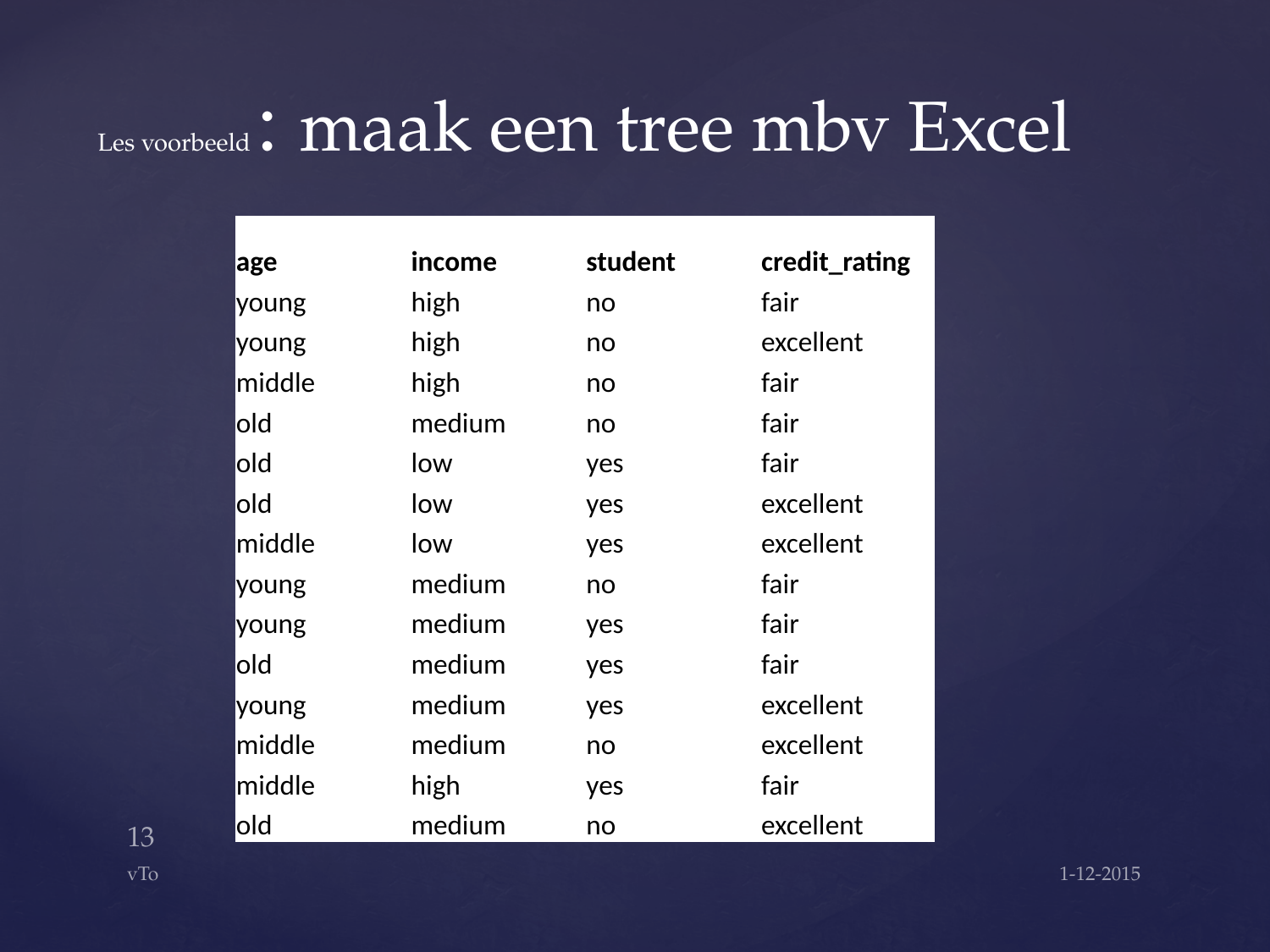

# Les voorbeeld : maak een tree mbv Excel
| age | income | student | credit\_rating |
| --- | --- | --- | --- |
| young | high | no | fair |
| young | high | no | excellent |
| middle | high | no | fair |
| old | medium | no | fair |
| old | low | yes | fair |
| old | low | yes | excellent |
| middle | low | yes | excellent |
| young | medium | no | fair |
| young | medium | yes | fair |
| old | medium | yes | fair |
| young | medium | yes | excellent |
| middle | medium | no | excellent |
| middle | high | yes | fair |
| old | medium | no | excellent |
vTo
13
1-12-2015